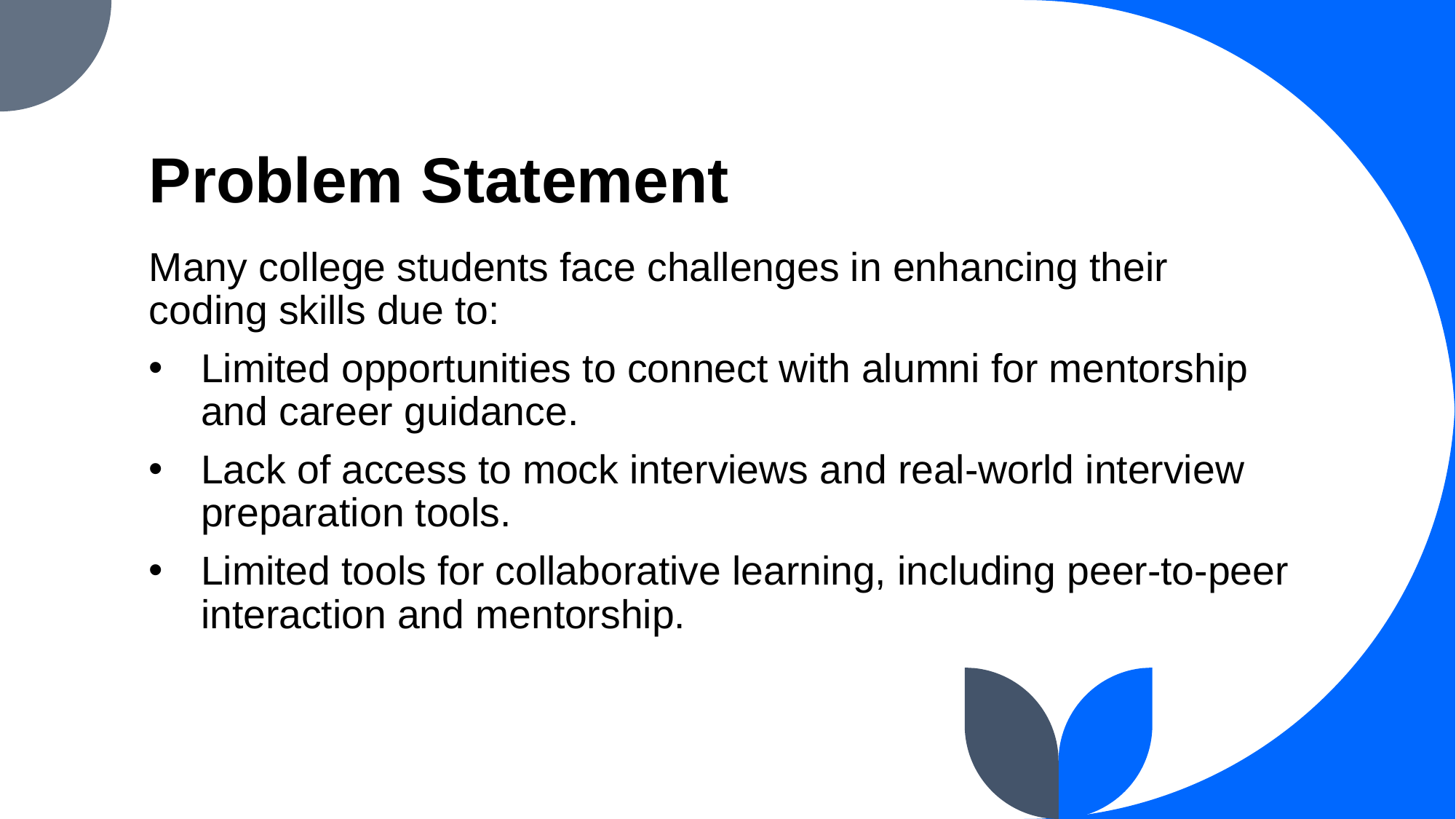

# Problem Statement
Many college students face challenges in enhancing their coding skills due to:
Limited opportunities to connect with alumni for mentorship and career guidance.
Lack of access to mock interviews and real-world interview preparation tools.
Limited tools for collaborative learning, including peer-to-peer interaction and mentorship.